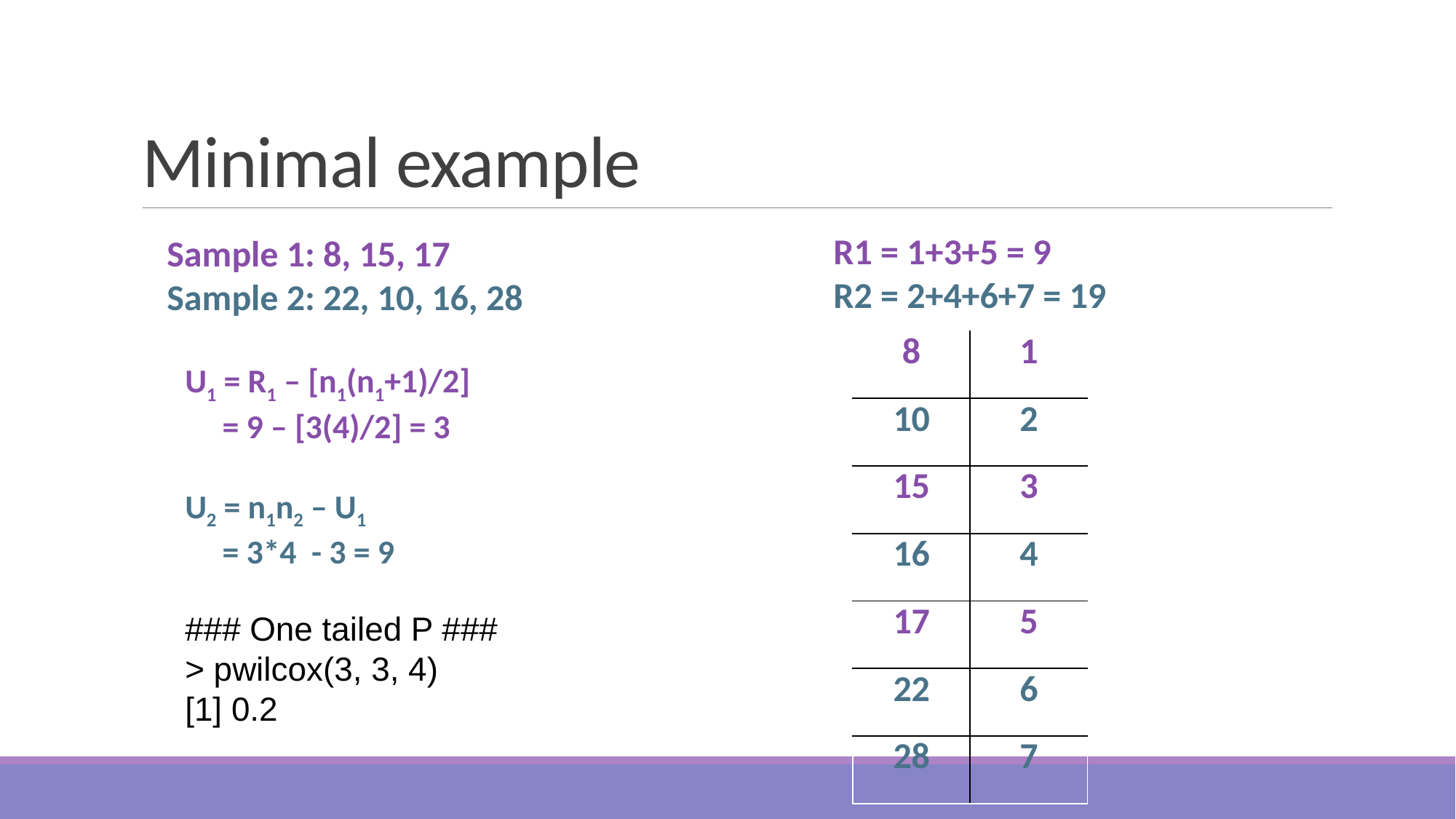

# Minimal example

R1 = 1+3+5 = 9
R2 = 2+4+6+7 = 19

Sample 1: 8, 15, 17
Sample 2: 22, 10, 16, 28

| 8 | 1 |
| --- | --- |
| 10 | 2 |
| 15 | 3 |
| 16 | 4 |
| 17 | 5 |
| 22 | 6 |
| 28 | 7 |
U1 = R1 – [n1(n1+1)/2]
     = 9 – [3(4)/2] = 3

U2 = n1n2 – U1
     = 3*4  - 3 = 9
### One tailed P ###
> pwilcox(3, 3, 4)
[1] 0.2